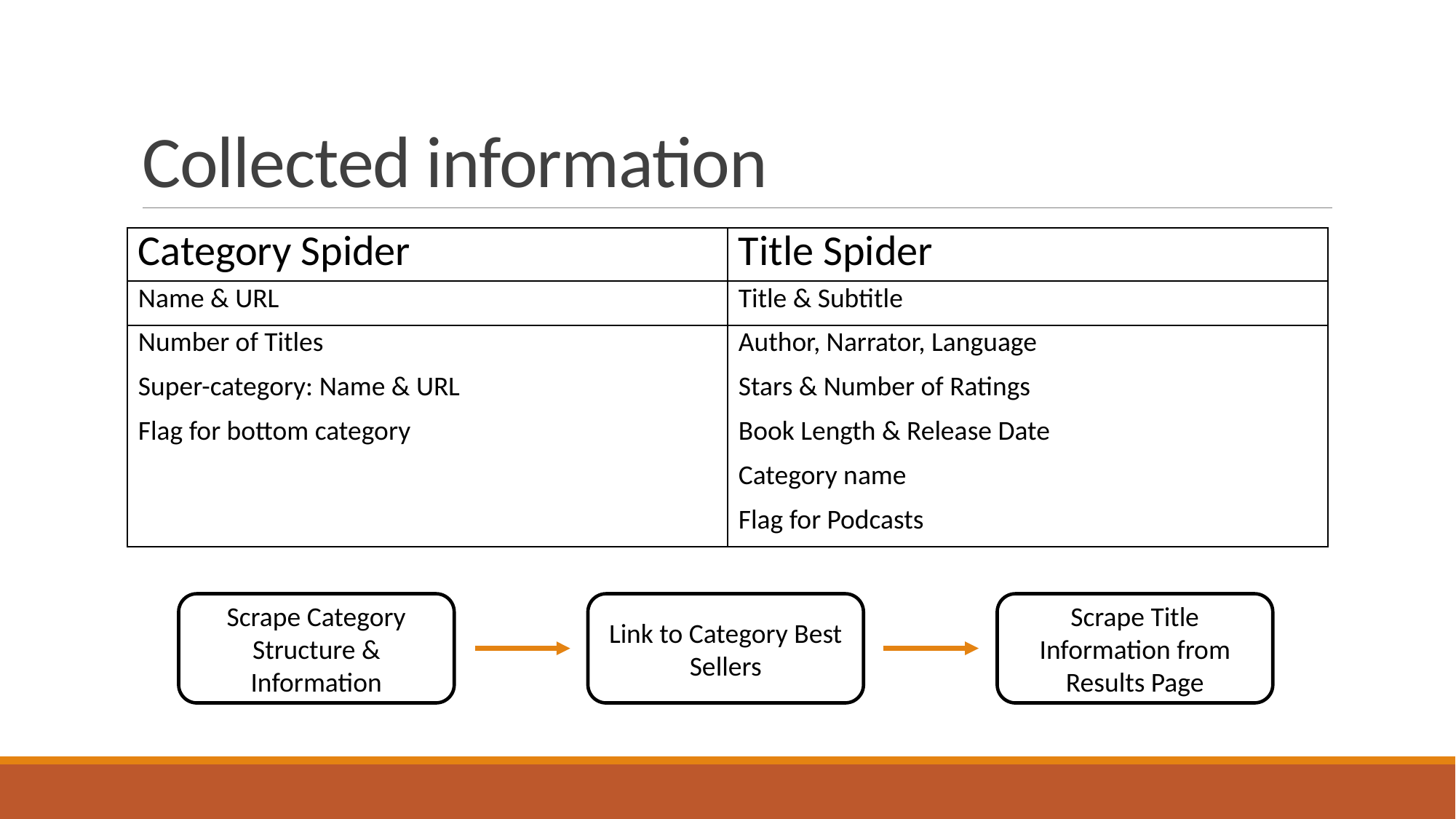

# Collected information
| Category Spider | Title Spider |
| --- | --- |
| Name & URL | Title & Subtitle |
| Number of Titles | Author, Narrator, Language |
| Super-category: Name & URL | Stars & Number of Ratings |
| Flag for bottom category | Book Length & Release Date |
|  | Category name |
|  | Flag for Podcasts |
Scrape Category Structure & Information
Link to Category Best Sellers
Scrape Title Information from Results Page